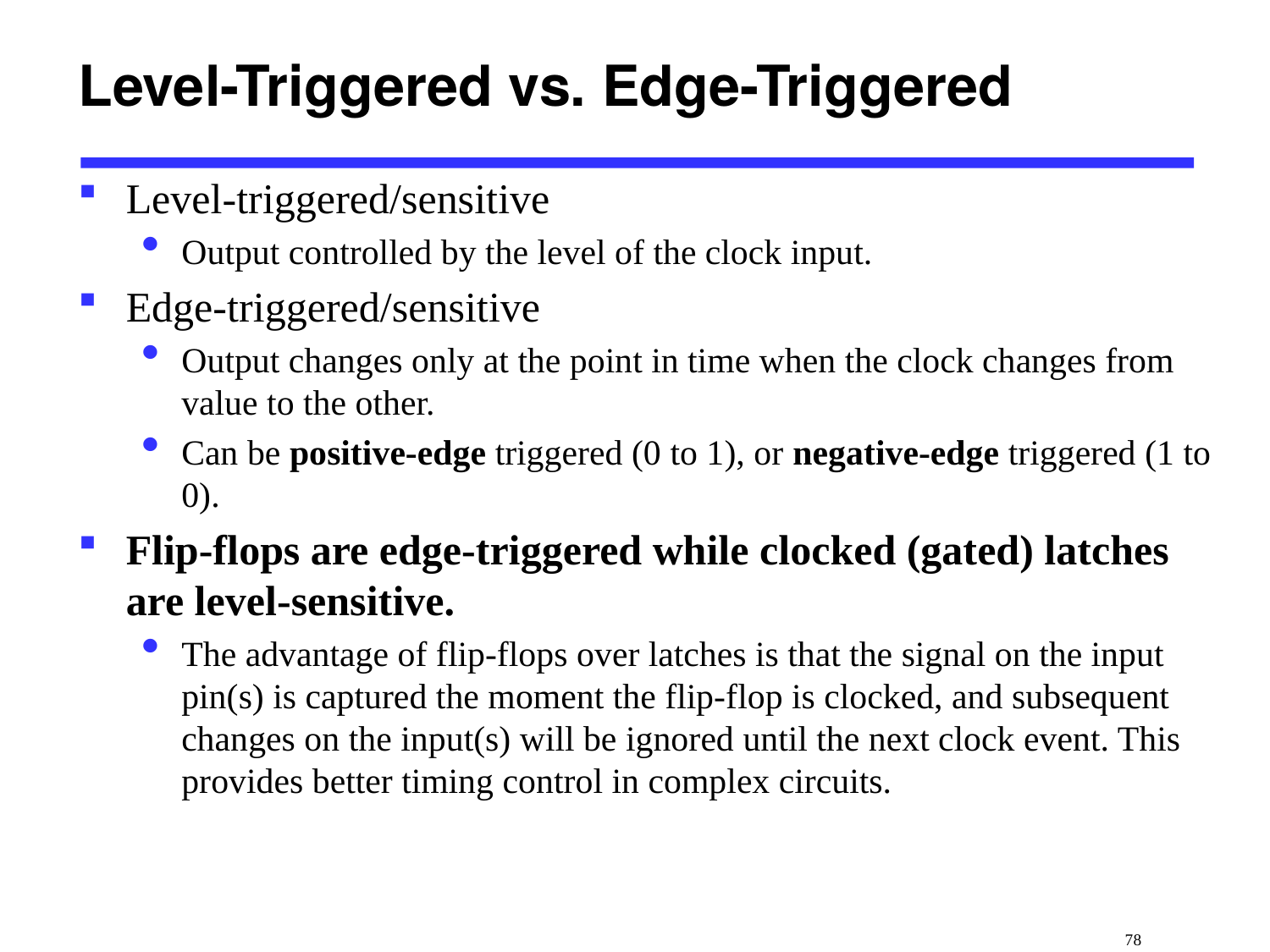

# Level-Triggered vs. Edge-Triggered
Level-triggered/sensitive
Output controlled by the level of the clock input.
Edge-triggered/sensitive
Output changes only at the point in time when the clock changes from value to the other.
Can be positive-edge triggered (0 to 1), or negative-edge triggered (1 to 0).
Flip-flops are edge-triggered while clocked (gated) latches are level-sensitive.
The advantage of flip-flops over latches is that the signal on the input pin(s) is captured the moment the flip-flop is clocked, and subsequent changes on the input(s) will be ignored until the next clock event. This provides better timing control in complex circuits.
                           78